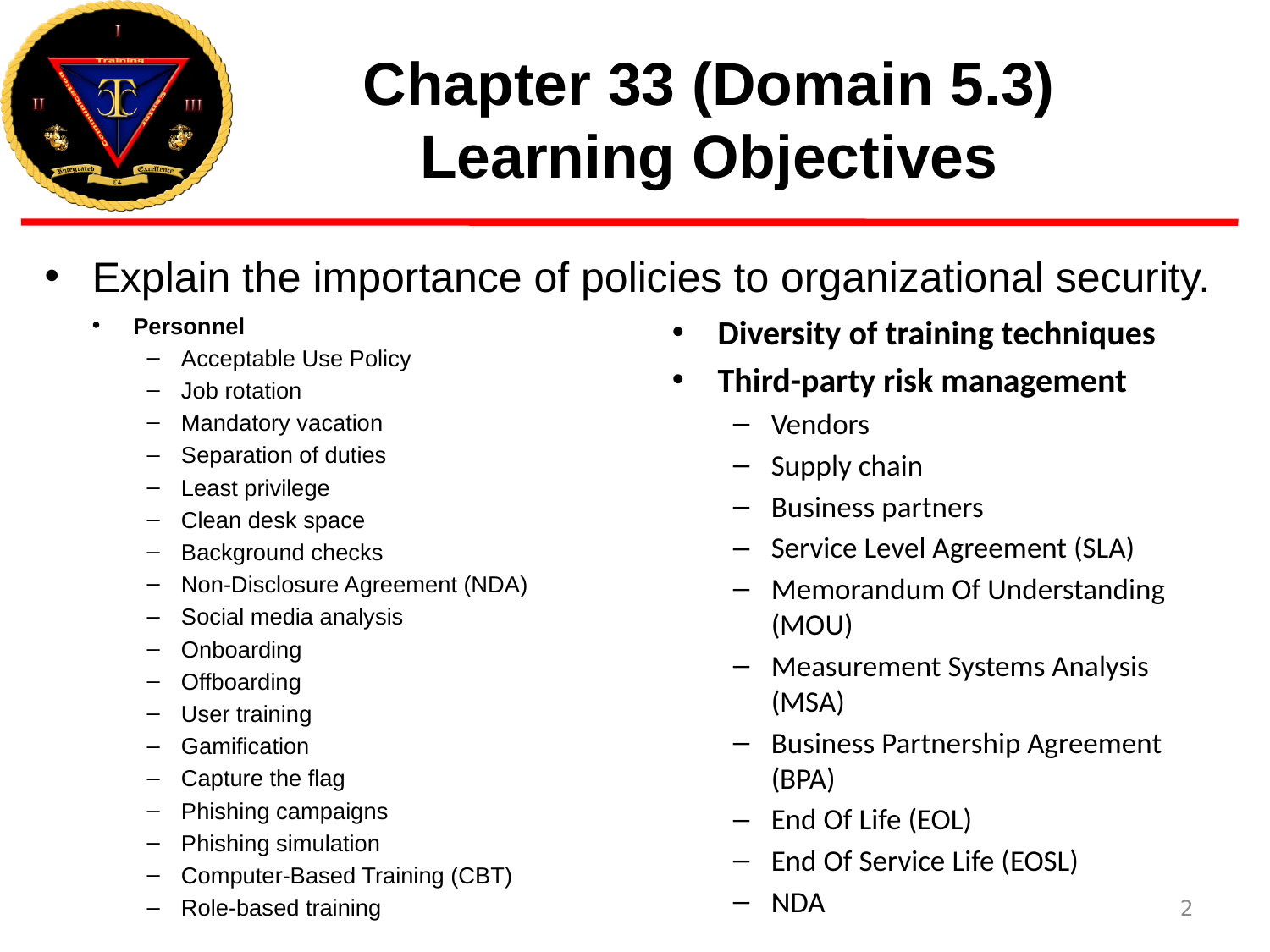

# Chapter 33 (Domain 5.3) Learning Objectives
Explain the importance of policies to organizational security.
Personnel
Acceptable Use Policy
Job rotation
Mandatory vacation
Separation of duties
Least privilege
Clean desk space
Background checks
Non-Disclosure Agreement (NDA)
Social media analysis
Onboarding
Offboarding
User training
Gamification
Capture the flag
Phishing campaigns
Phishing simulation
Computer-Based Training (CBT)
Role-based training
Diversity of training techniques
Third-party risk management
Vendors
Supply chain
Business partners
Service Level Agreement (SLA)
Memorandum Of Understanding (MOU)
Measurement Systems Analysis (MSA)
Business Partnership Agreement (BPA)
End Of Life (EOL)
End Of Service Life (EOSL)
NDA
2